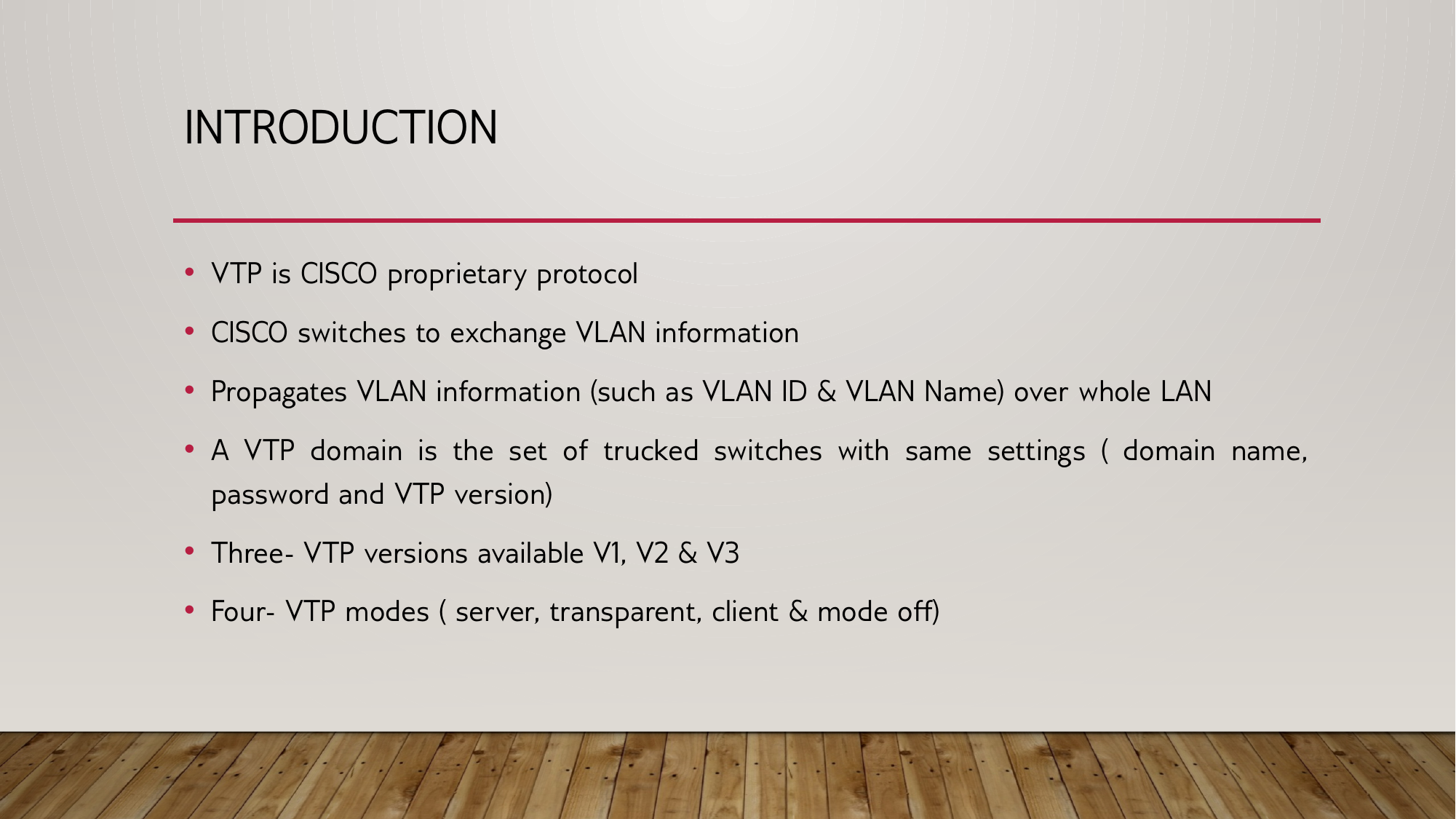

# introduction
VTP is CISCO proprietary protocol
CISCO switches to exchange VLAN information
Propagates VLAN information (such as VLAN ID & VLAN Name) over whole LAN
A VTP domain is the set of trucked switches with same settings ( domain name, password and VTP version)
Three- VTP versions available V1, V2 & V3
Four- VTP modes ( server, transparent, client & mode off)